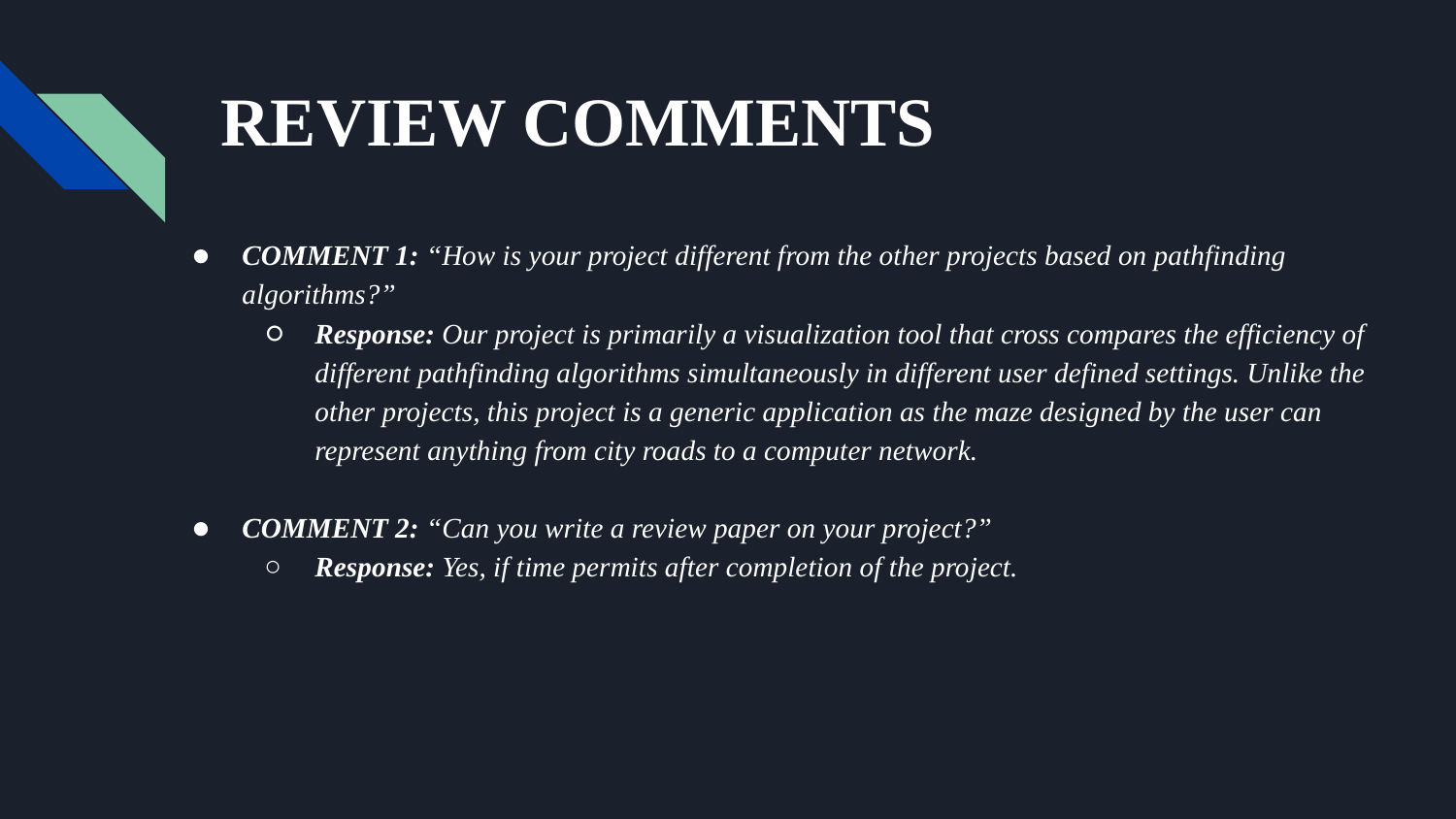

# REVIEW COMMENTS
COMMENT 1: “How is your project different from the other projects based on pathfinding algorithms?”
Response: Our project is primarily a visualization tool that cross compares the efficiency of different pathfinding algorithms simultaneously in different user defined settings. Unlike the other projects, this project is a generic application as the maze designed by the user can represent anything from city roads to a computer network.

COMMENT 2: “Can you write a review paper on your project?”
Response: Yes, if time permits after completion of the project.